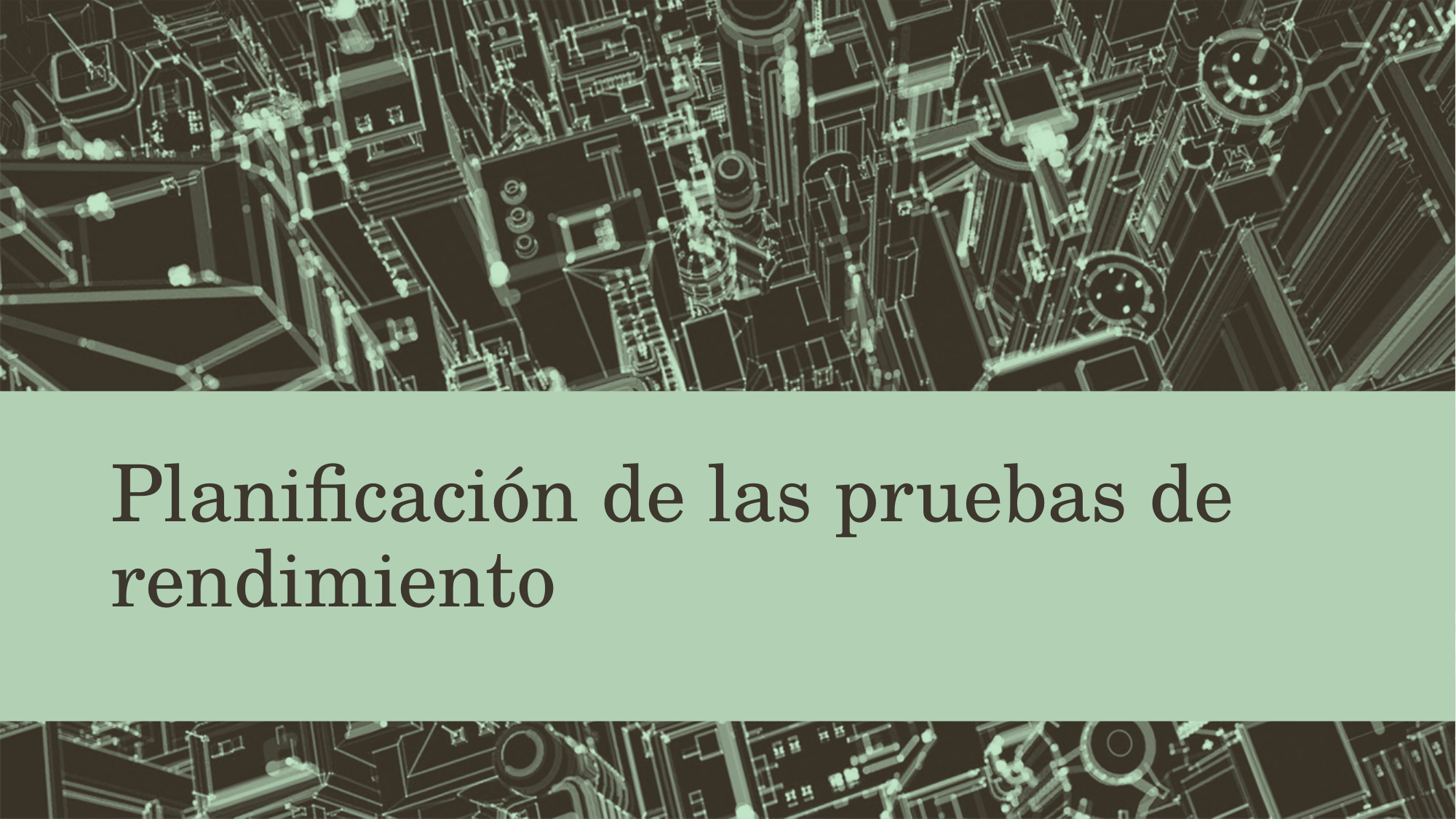

# Planificación de las pruebas de rendimiento